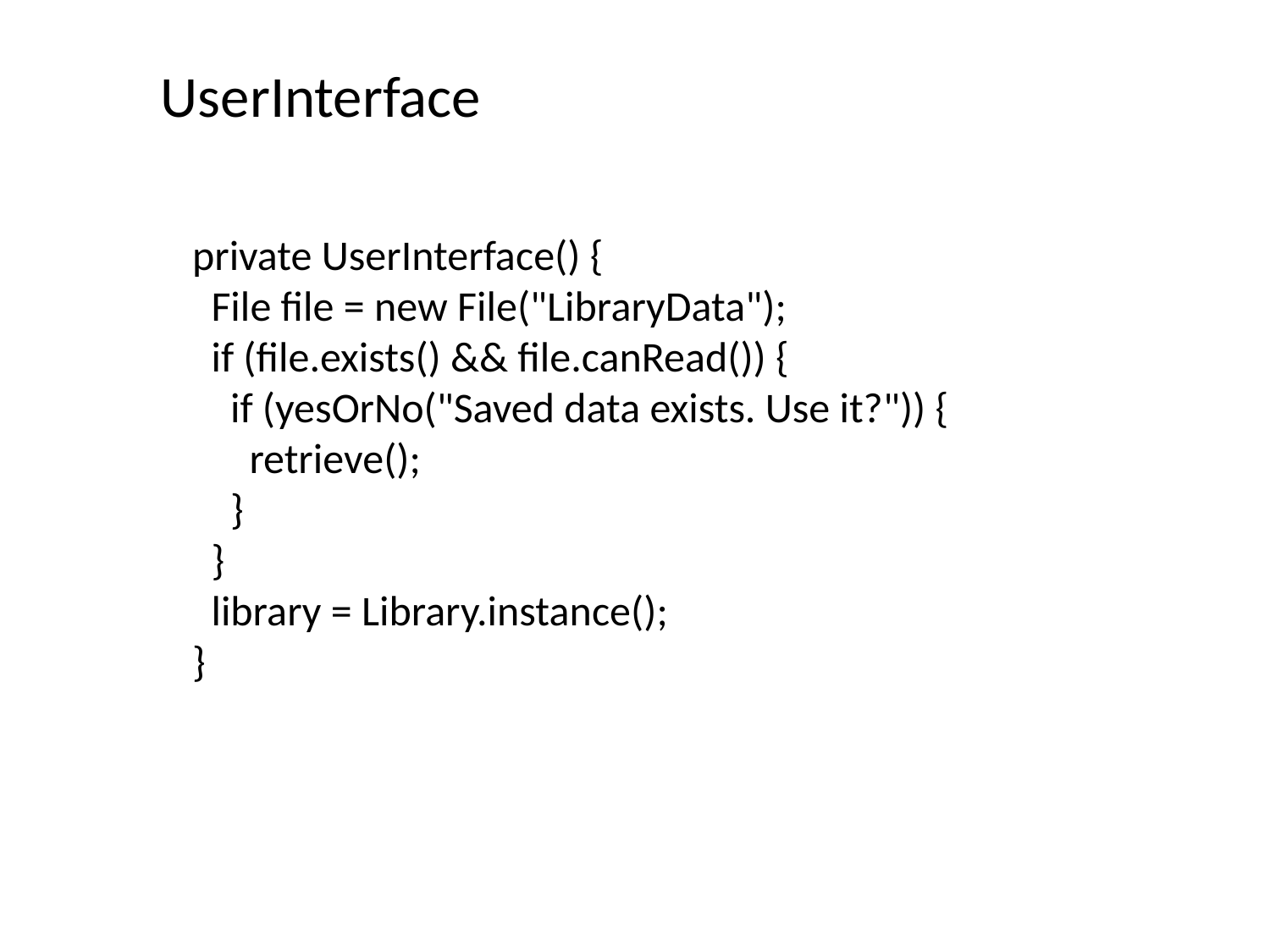

# UserInterface
private UserInterface() {
  File file = new File("LibraryData");
  if (file.exists() && file.canRead()) {
    if (yesOrNo("Saved data exists. Use it?")) {
      retrieve();
    }
  }
  library = Library.instance();
}